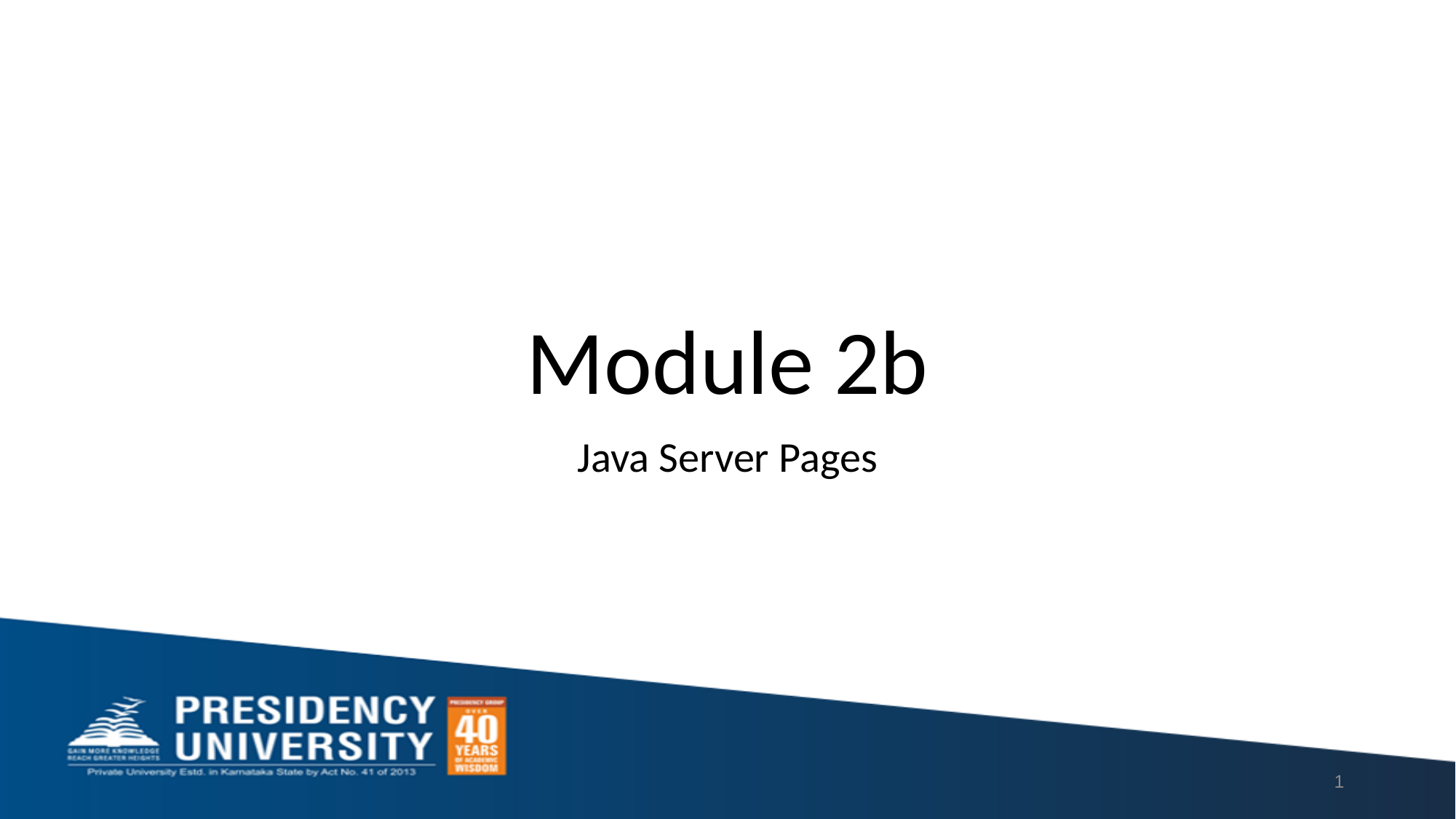

# Module 2b
Java Server Pages
1